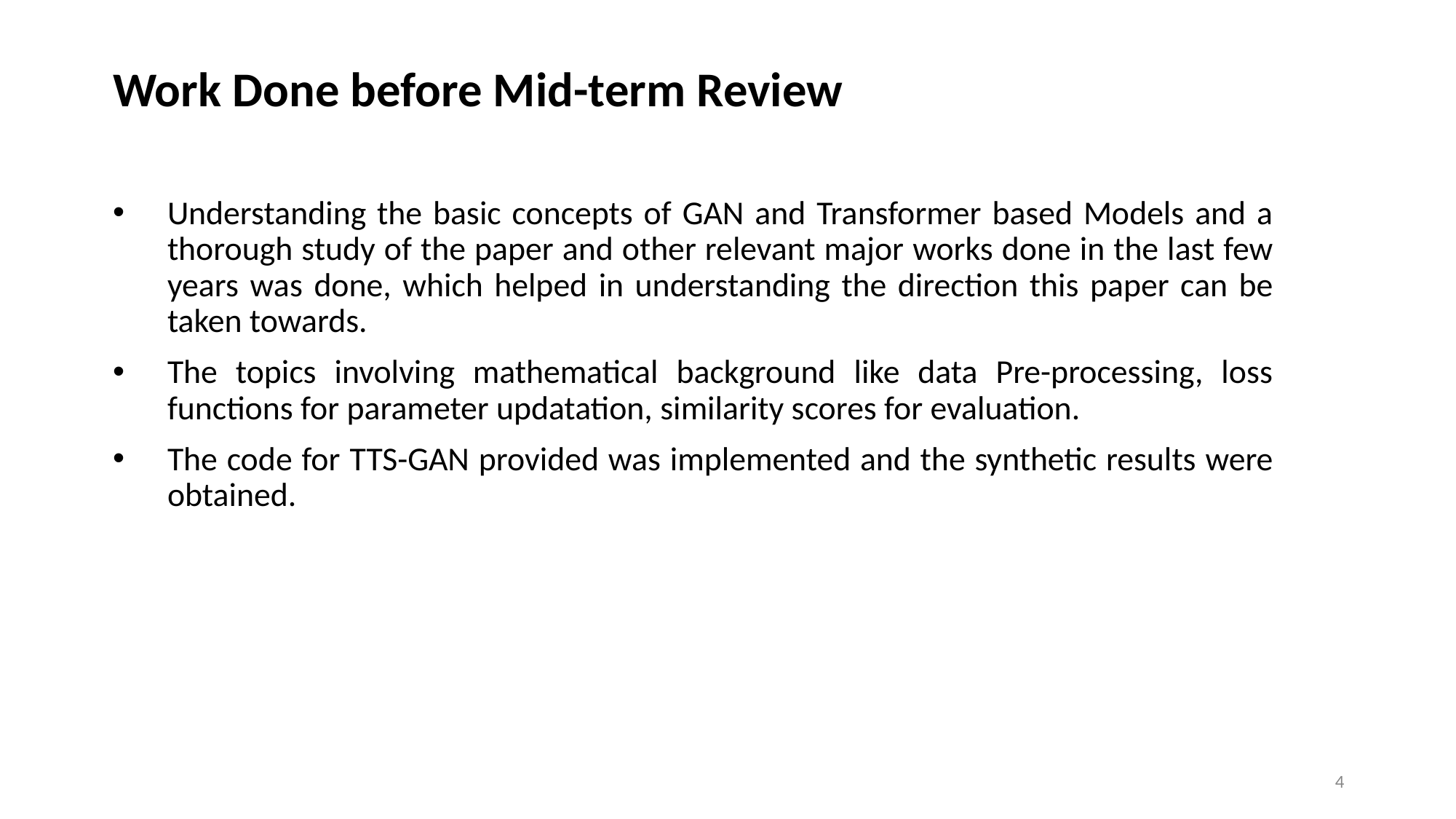

# Work Done before Mid-term Review
Understanding the basic concepts of GAN and Transformer based Models and a thorough study of the paper and other relevant major works done in the last few years was done, which helped in understanding the direction this paper can be taken towards.
The topics involving mathematical background like data Pre-processing, loss functions for parameter updatation, similarity scores for evaluation.
The code for TTS-GAN provided was implemented and the synthetic results were obtained.

4